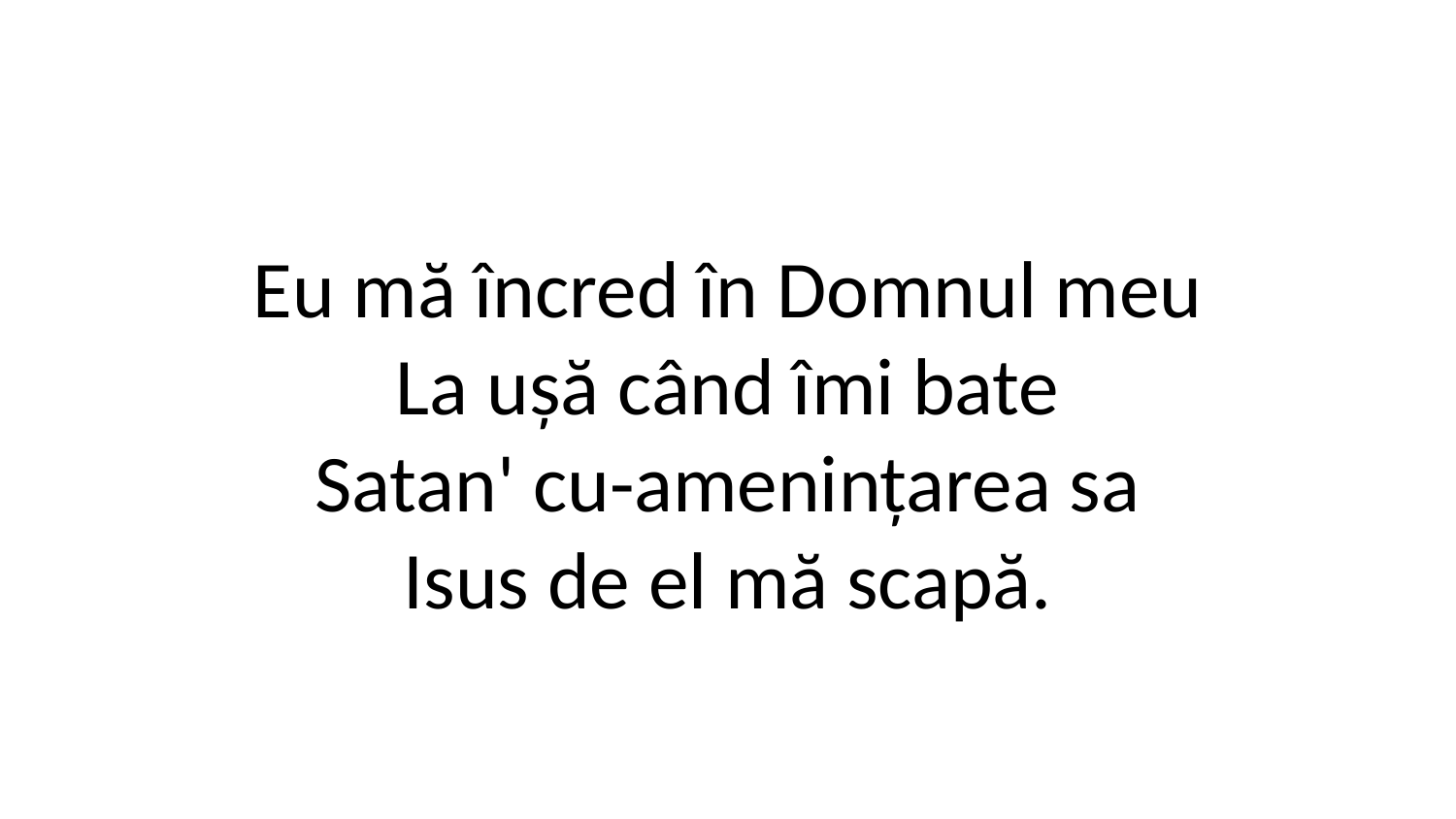

Eu mă încred în Domnul meu
La ușă când îmi bate
Satan' cu-amenințarea sa
Isus de el mă scapă.